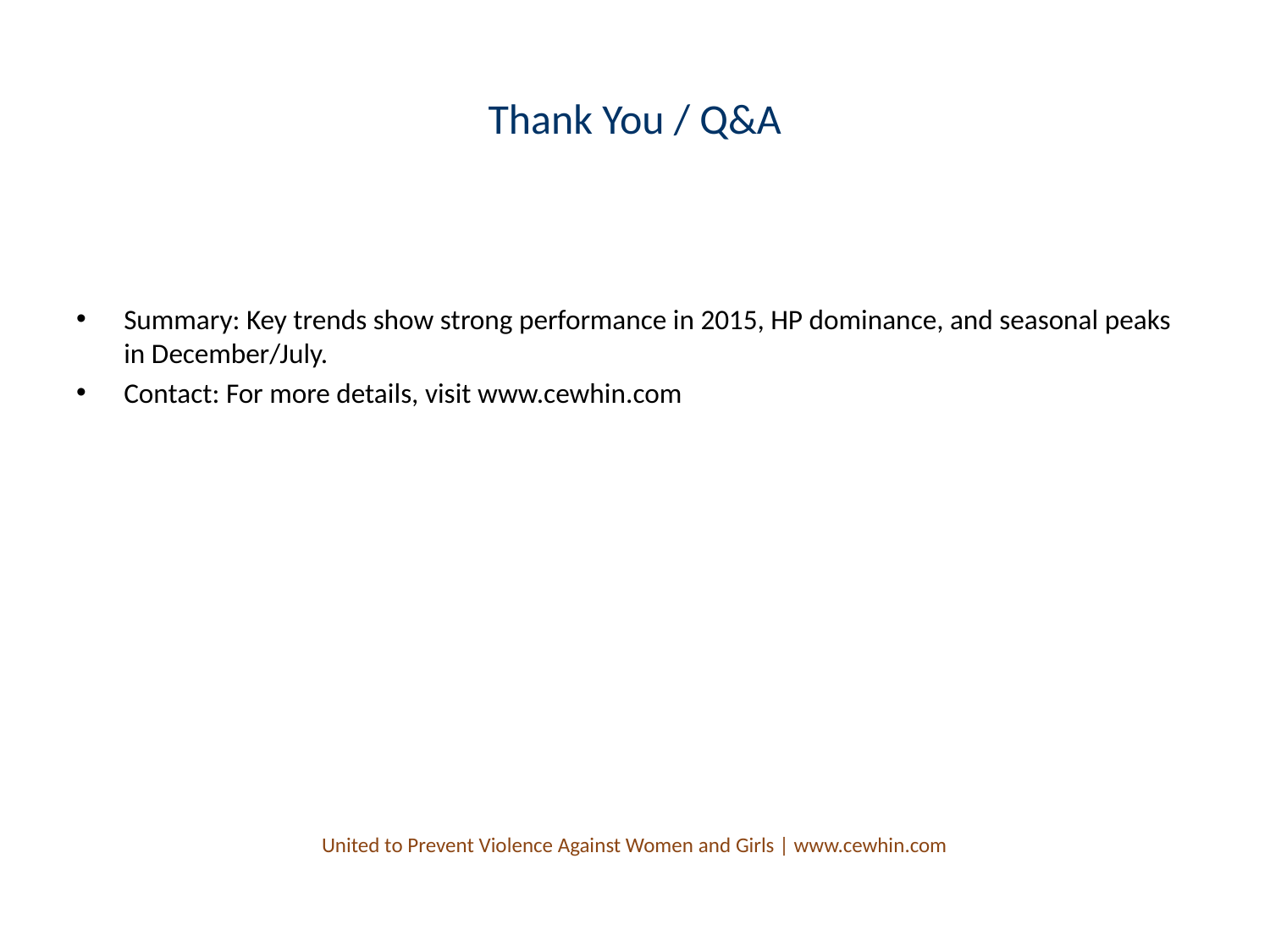

# Thank You / Q&A

Summary: Key trends show strong performance in 2015, HP dominance, and seasonal peaks in December/July.
Contact: For more details, visit www.cewhin.com
United to Prevent Violence Against Women and Girls | www.cewhin.com